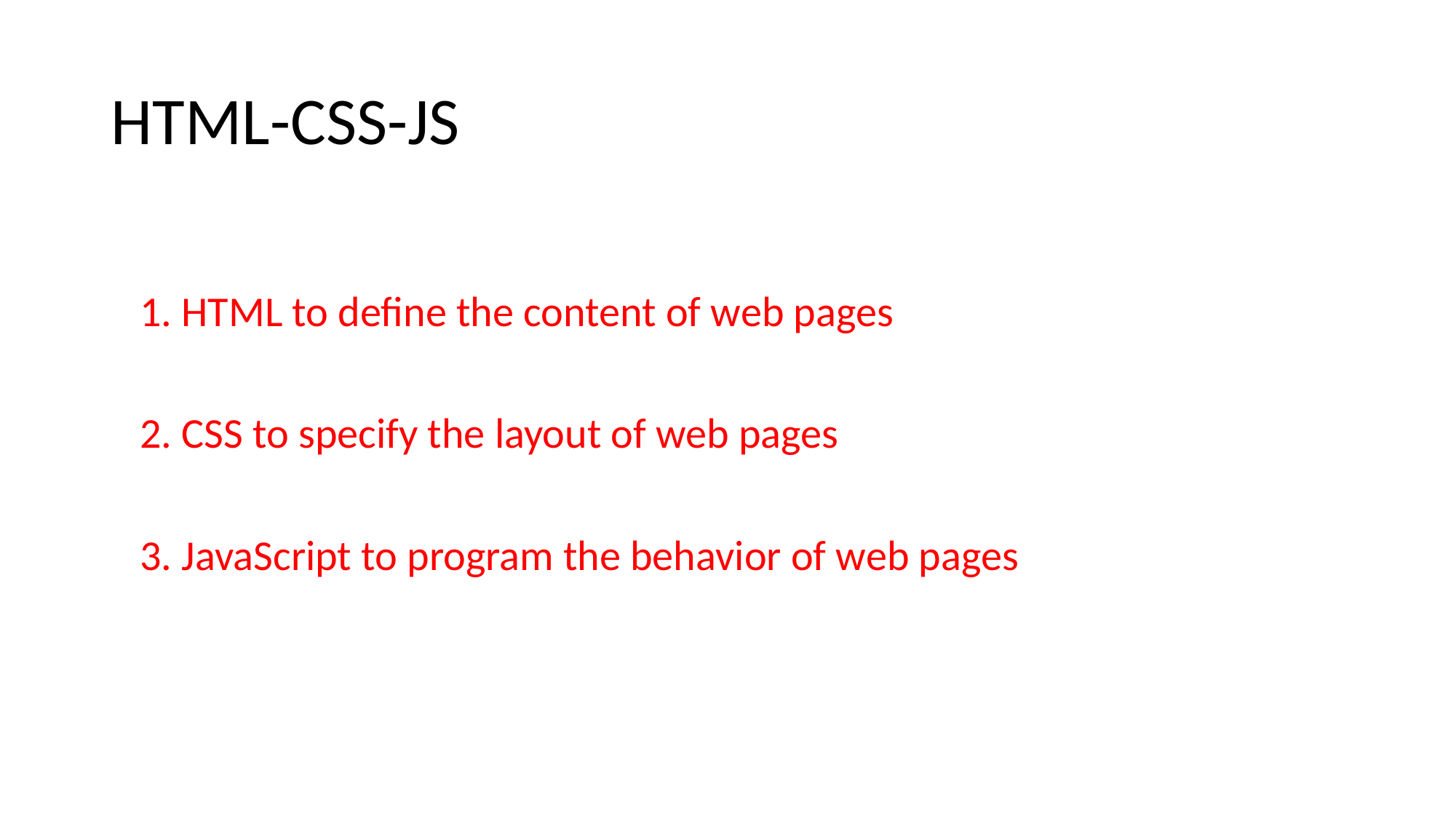

# HTML-CSS-JS

   1. HTML to define the content of web pages

   2. CSS to specify the layout of web pages

   3. JavaScript to program the behavior of web pages